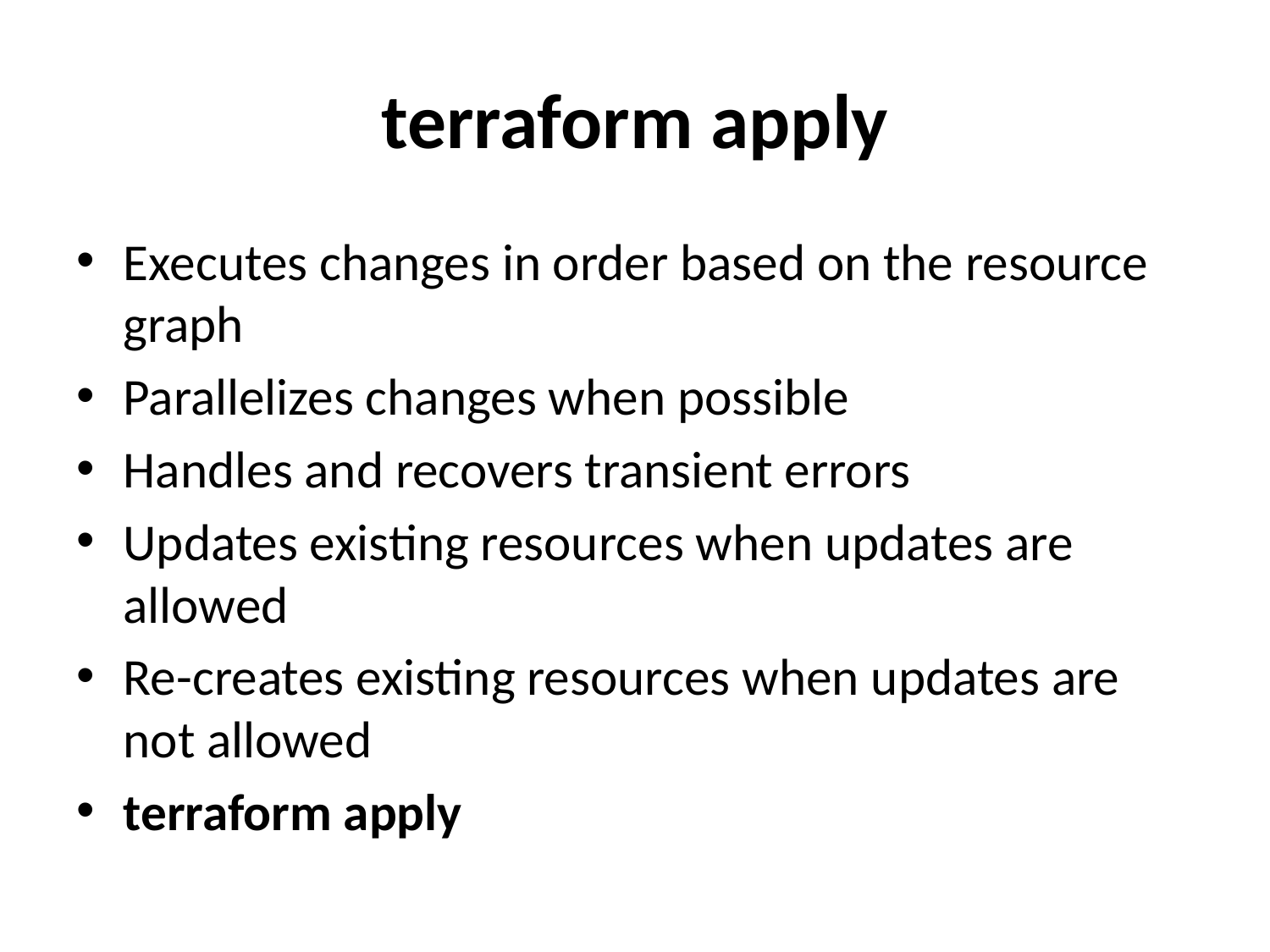

# terraform apply
Executes changes in order based on the resource graph
Parallelizes changes when possible
Handles and recovers transient errors
Updates existing resources when updates are allowed
Re-creates existing resources when updates are not allowed
terraform apply